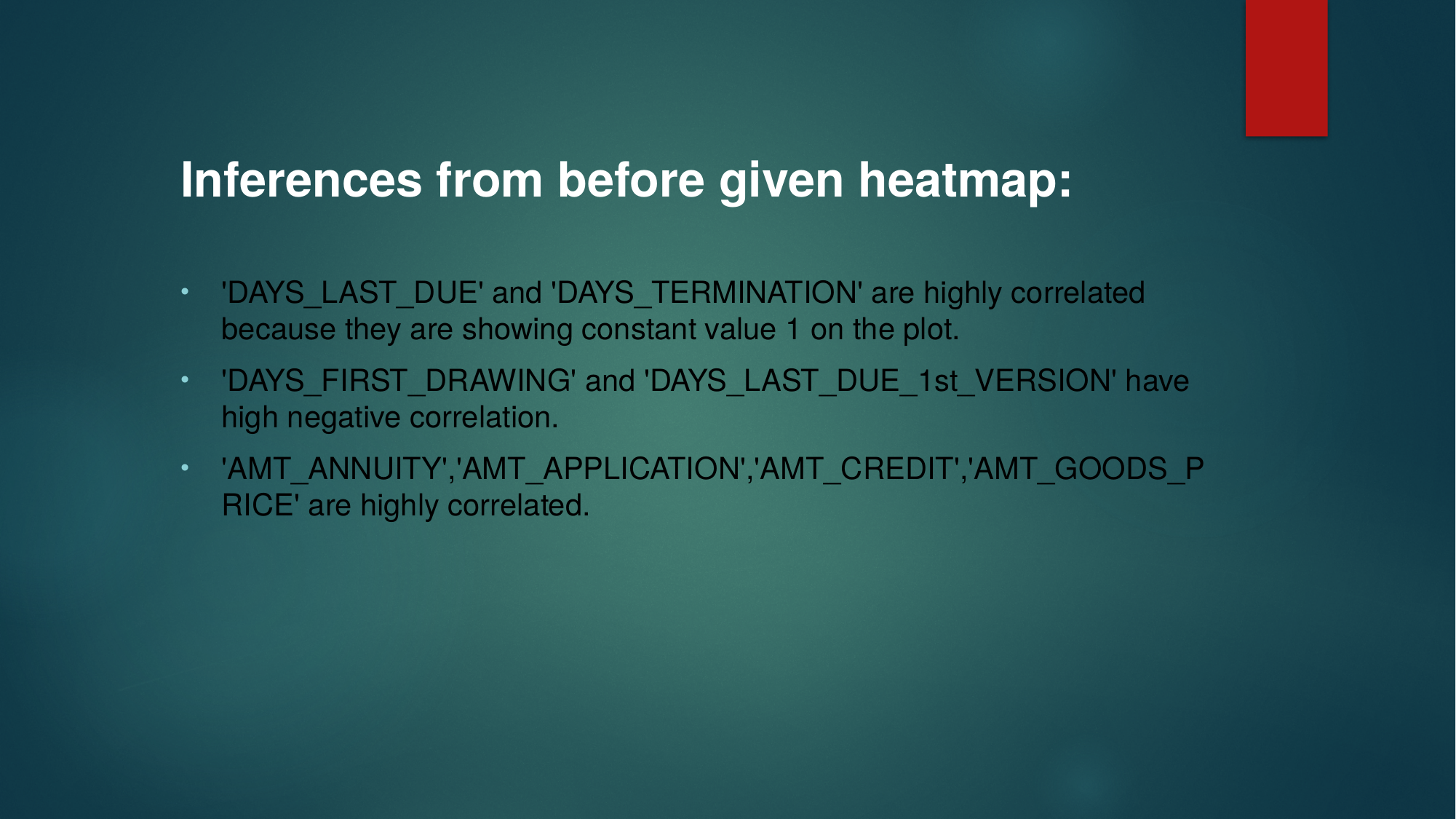

Inferences from before given heatmap:

'DAYS_LAST_DUE' and 'DAYS_TERMINATION' are highly correlated because they are showing constant value 1 on the plot.
'DAYS_FIRST_DRAWING' and 'DAYS_LAST_DUE_1st_VERSION' have high negative correlation.
'AMT_ANNUITY','AMT_APPLICATION','AMT_CREDIT','AMT_GOODS_PRICE' are highly correlated.